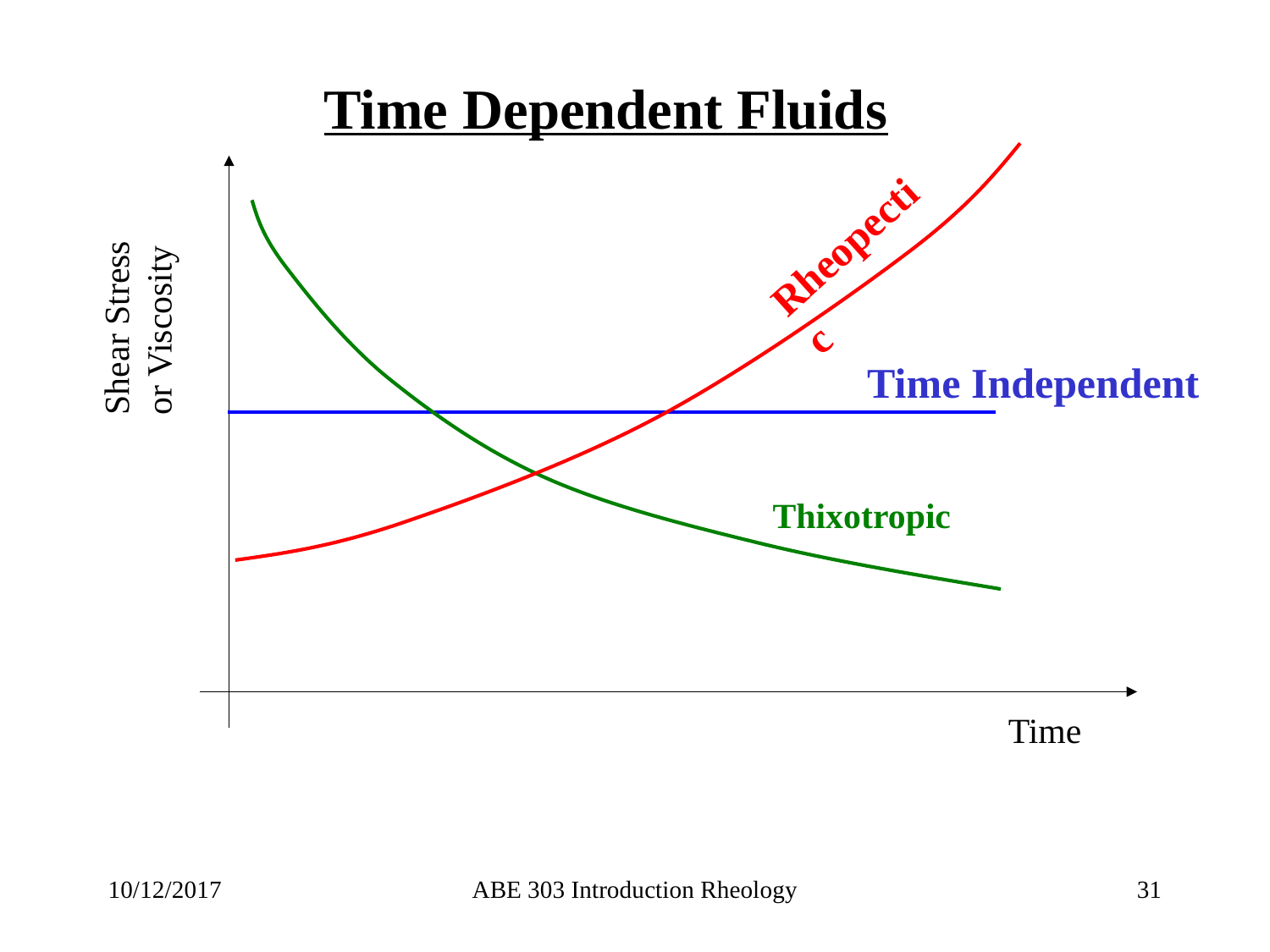

Time Dependent Fluids

Rheopectic
Shear Stress
or Viscosity
Time Independent
Thixotropic
Time
10/12/2017
ABE 303 Introduction Rheology
31